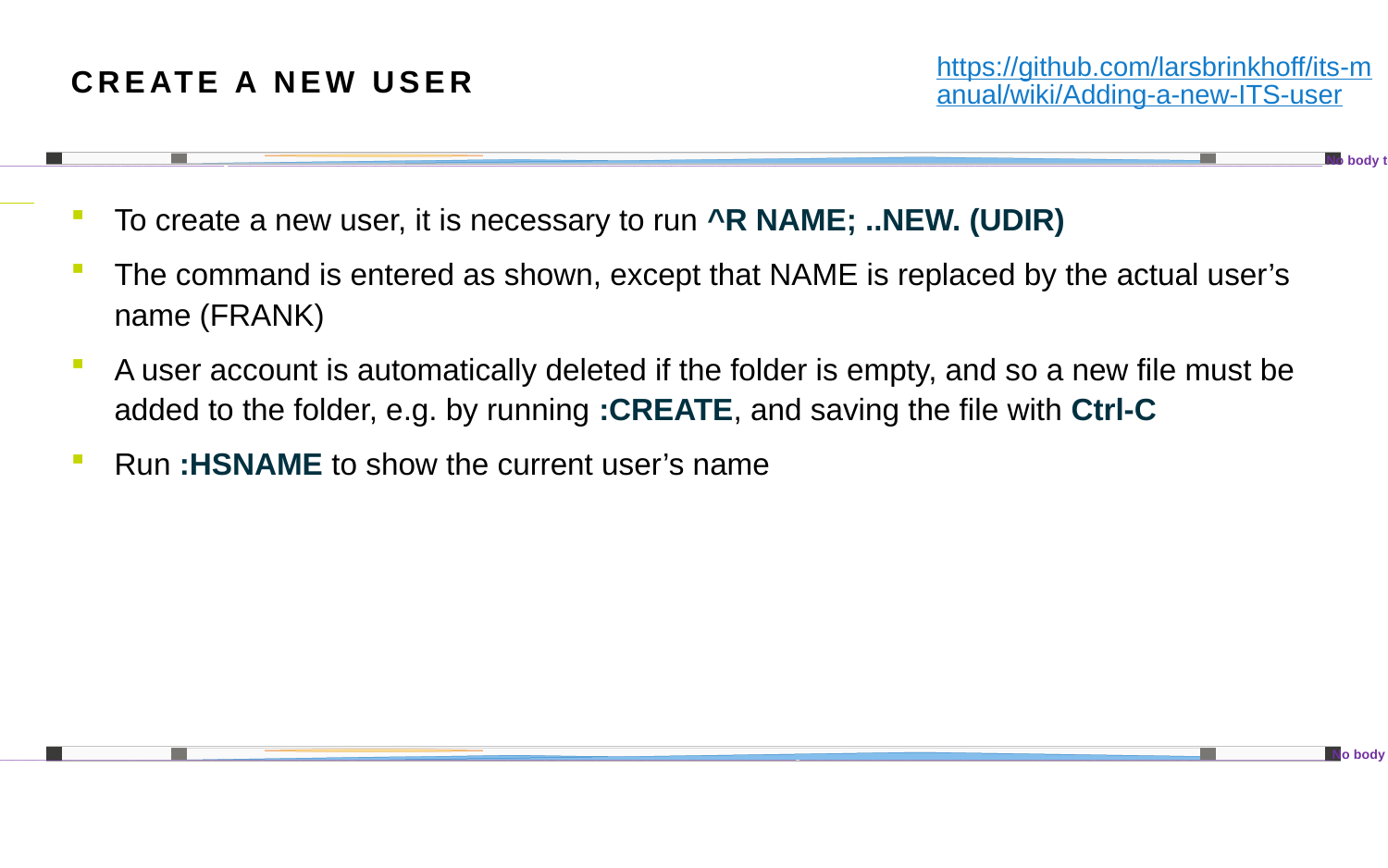

https://github.com/larsbrinkhoff/its-manual/wiki/Adding-a-new-ITS-user

# Create a new user

To create a new user, it is necessary to run ^R NAME; ..NEW. (UDIR)
The command is entered as shown, except that NAME is replaced by the actual user’s name (FRANK)
A user account is automatically deleted if the folder is empty, and so a new file must be added to the folder, e.g. by running :CREATE, and saving the file with Ctrl-C
Run :HSNAME to show the current user’s name